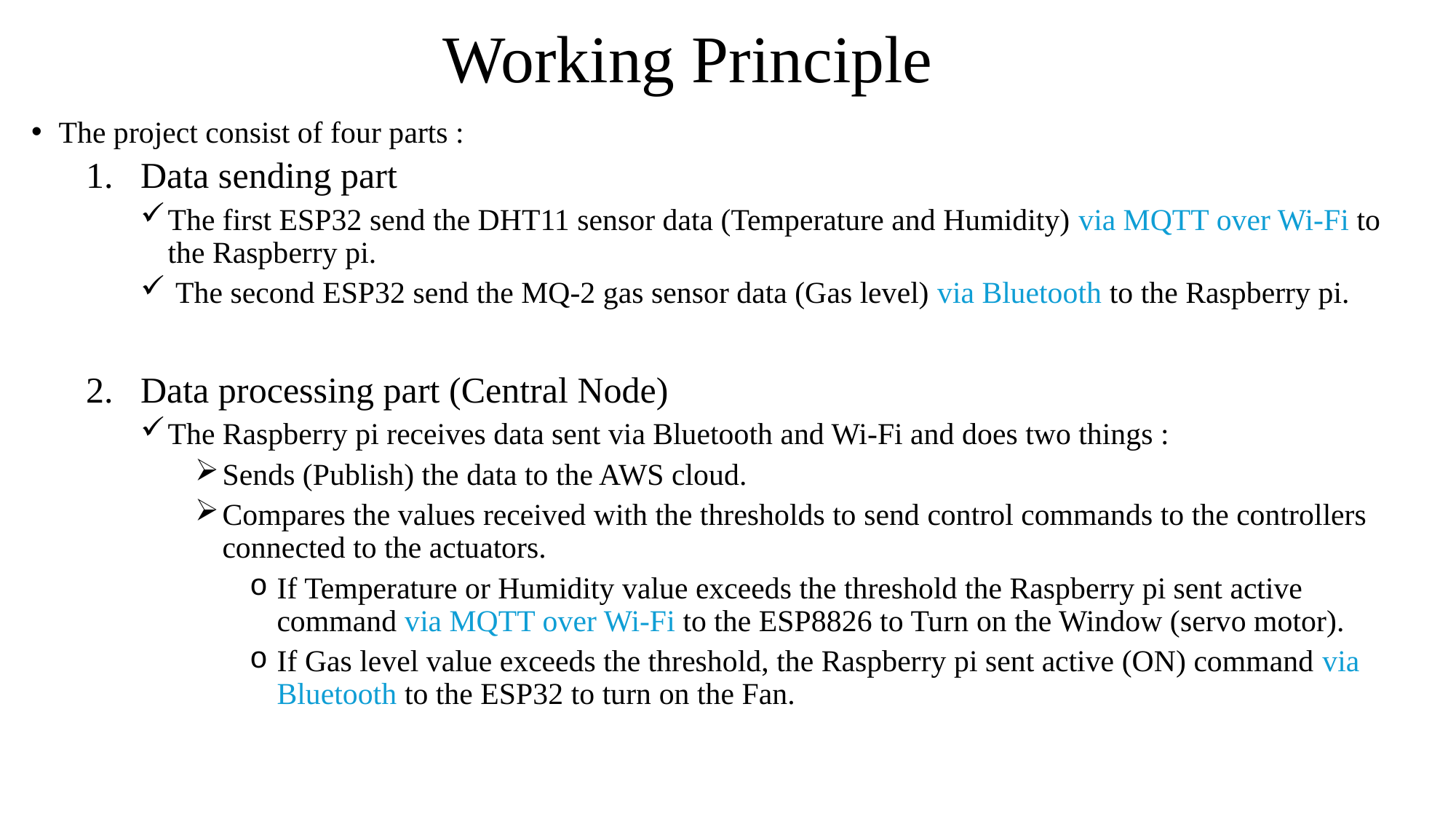

# Working Principle
The project consist of four parts :
Data sending part
The first ESP32 send the DHT11 sensor data (Temperature and Humidity) via MQTT over Wi-Fi to the Raspberry pi.
 The second ESP32 send the MQ-2 gas sensor data (Gas level) via Bluetooth to the Raspberry pi.

Data processing part (Central Node)
The Raspberry pi receives data sent via Bluetooth and Wi-Fi and does two things :
Sends (Publish) the data to the AWS cloud.
Compares the values received with the thresholds to send control commands to the controllers connected to the actuators.
If Temperature or Humidity value exceeds the threshold the Raspberry pi sent active command via MQTT over Wi-Fi to the ESP8826 to Turn on the Window (servo motor).
If Gas level value exceeds the threshold, the Raspberry pi sent active (ON) command via Bluetooth to the ESP32 to turn on the Fan.